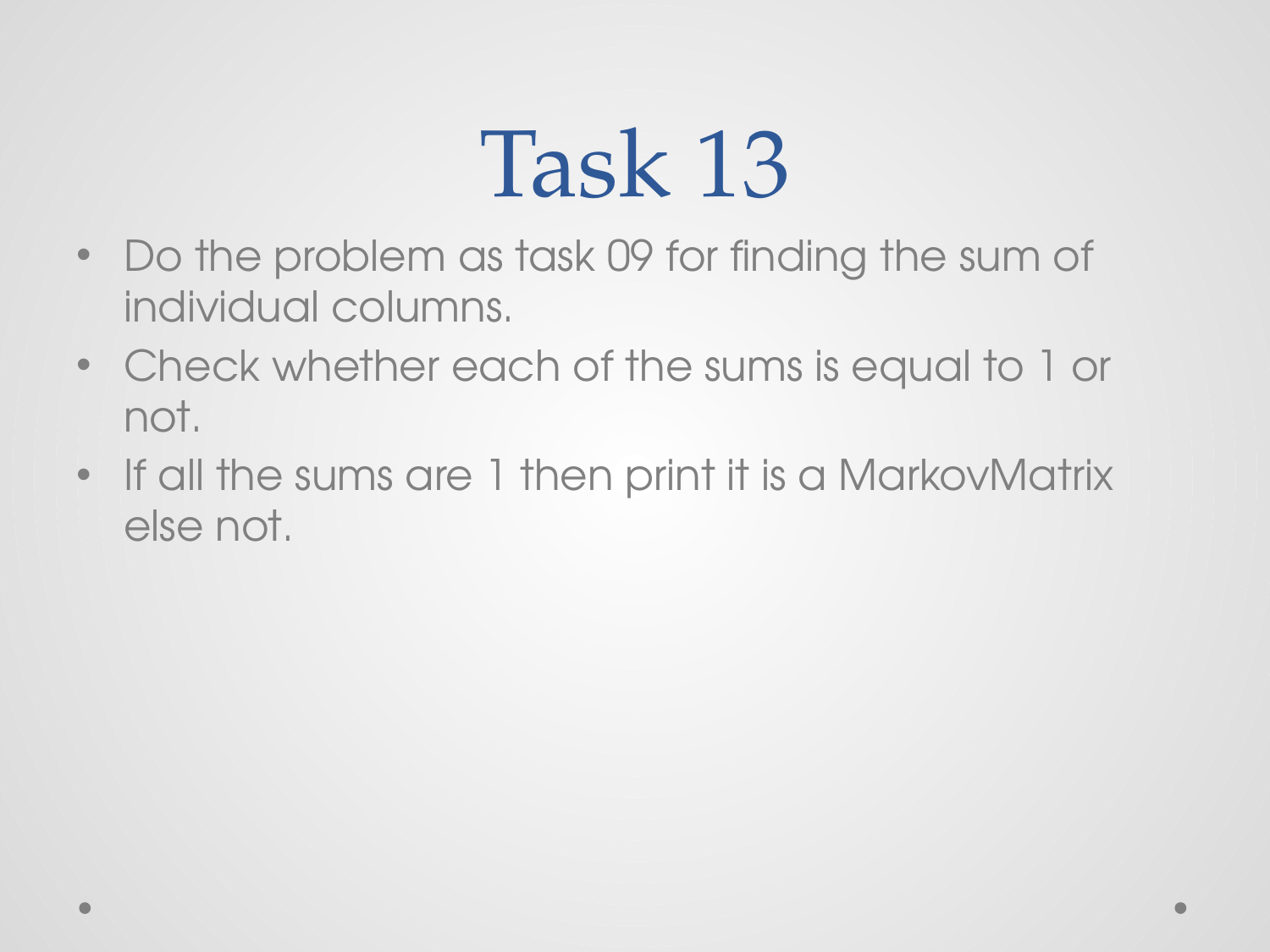

# Task 13
Do the problem as task 09 for finding the sum of individual columns.
Check whether each of the sums is equal to 1 or not.
If all the sums are 1 then print it is a MarkovMatrix else not.